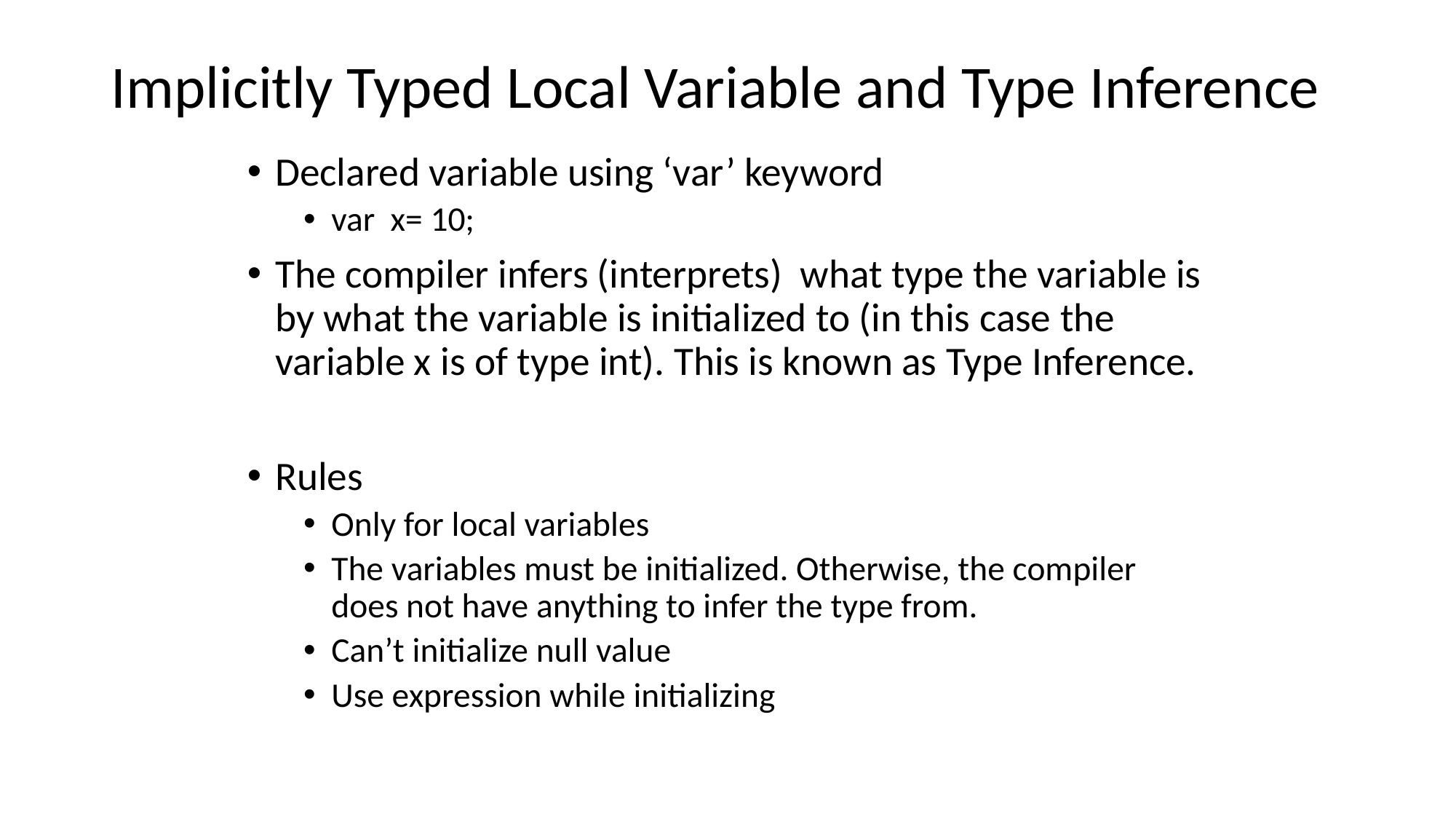

# Implicitly Typed Local Variable and Type Inference
Declared variable using ‘var’ keyword
var  x= 10;
The compiler infers (interprets)  what type the variable is by what the variable is initialized to (in this case the variable x is of type int). This is known as Type Inference.

Rules
Only for local variables
The variables must be initialized. Otherwise, the compiler does not have anything to infer the type from.
Can’t initialize null value
Use expression while initializing